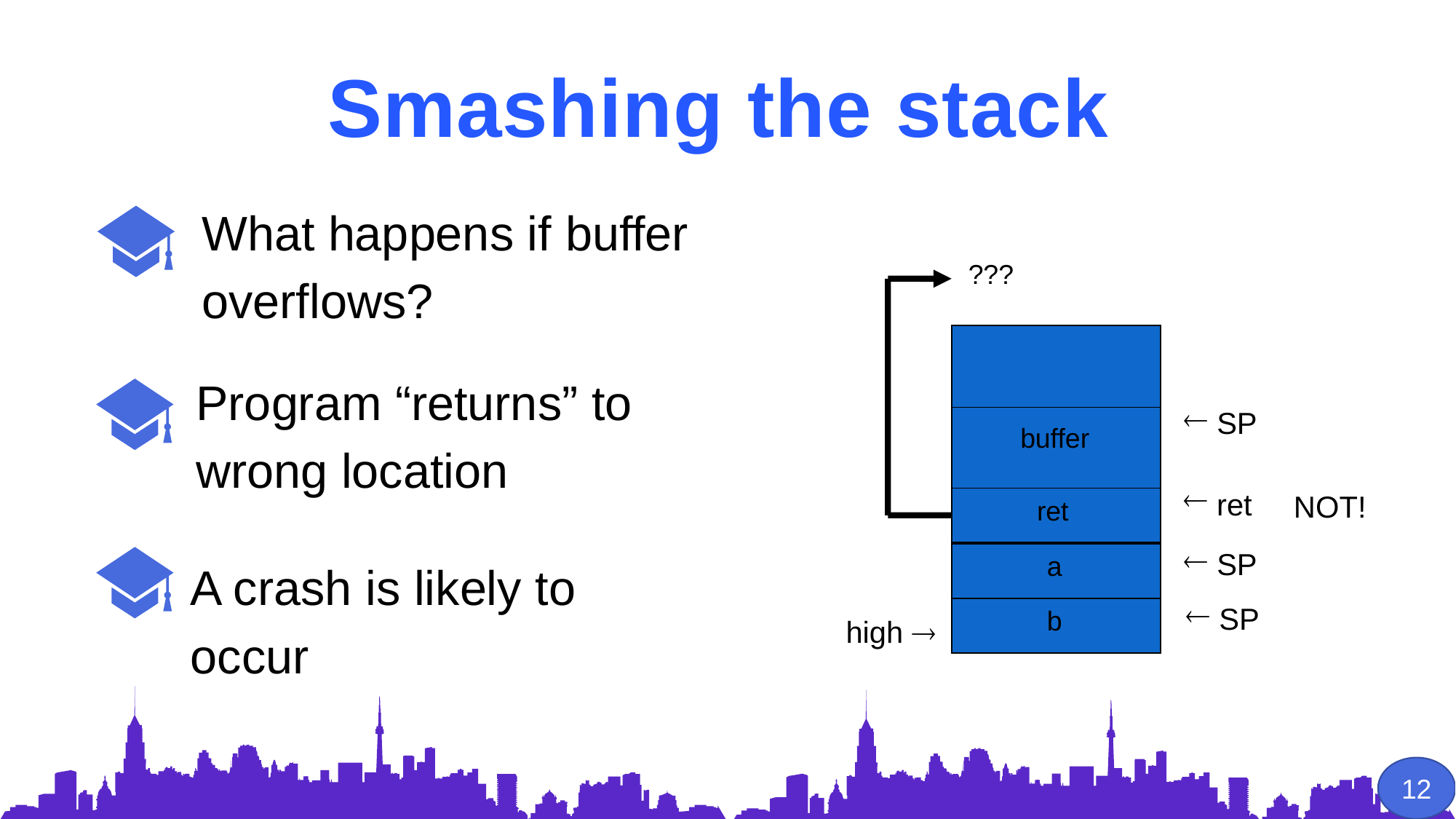

Smashing the stack
What happens if buffer
overflows?

???

Program “returns” to
wrong location

 SP

buffer

ret
 ret
NOT!

a
 SP

A crash is likely to
occur

b
 SP
high →
12